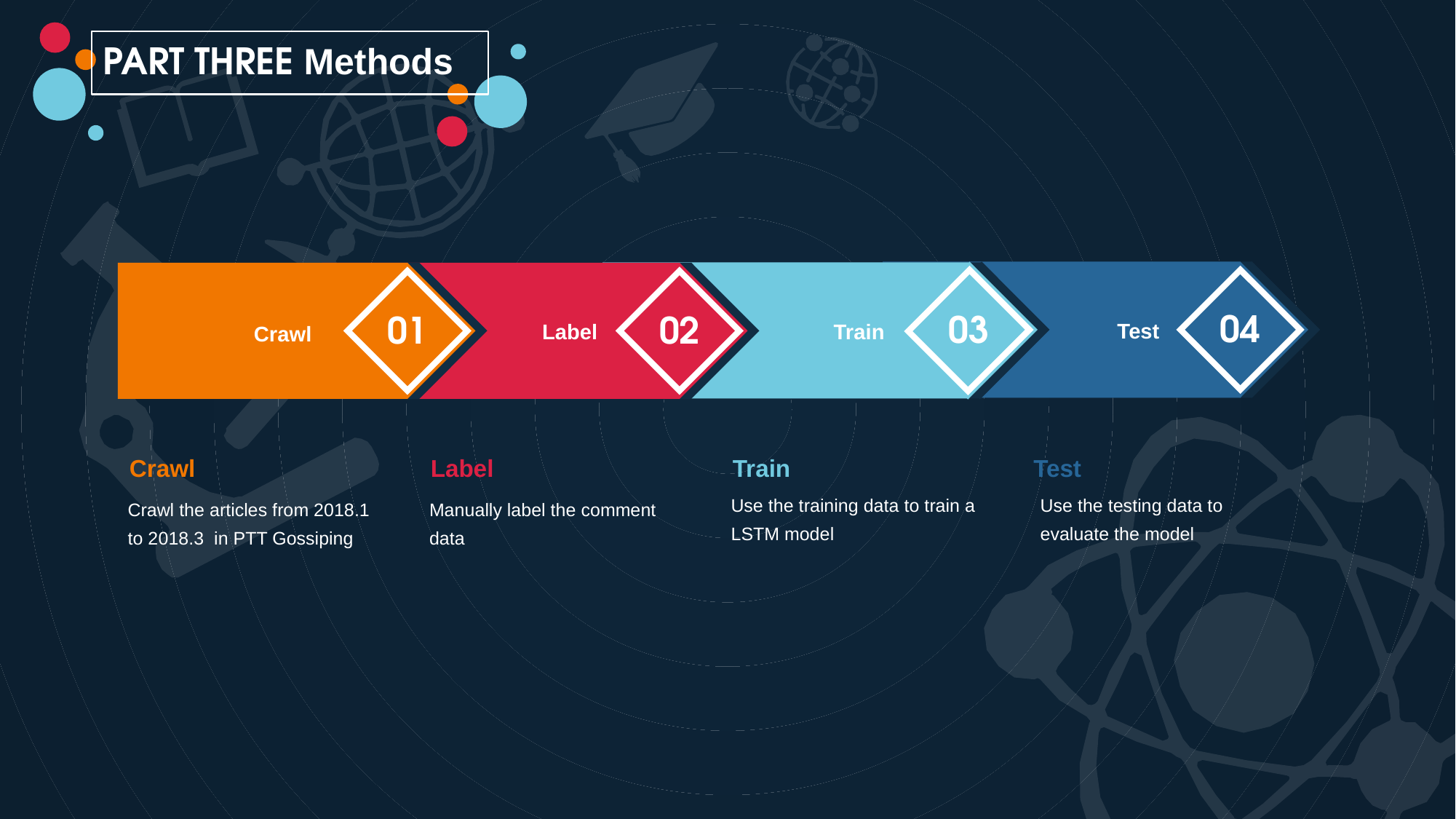

PART THREE Methods

04
Test

03
Train

02
Label

01
Crawl
Crawl
Label
Train
Test
Use the training data to train a LSTM model
Use the testing data to evaluate the model
Crawl the articles from 2018.1 to 2018.3  in PTT Gossiping
Manually label the comment data